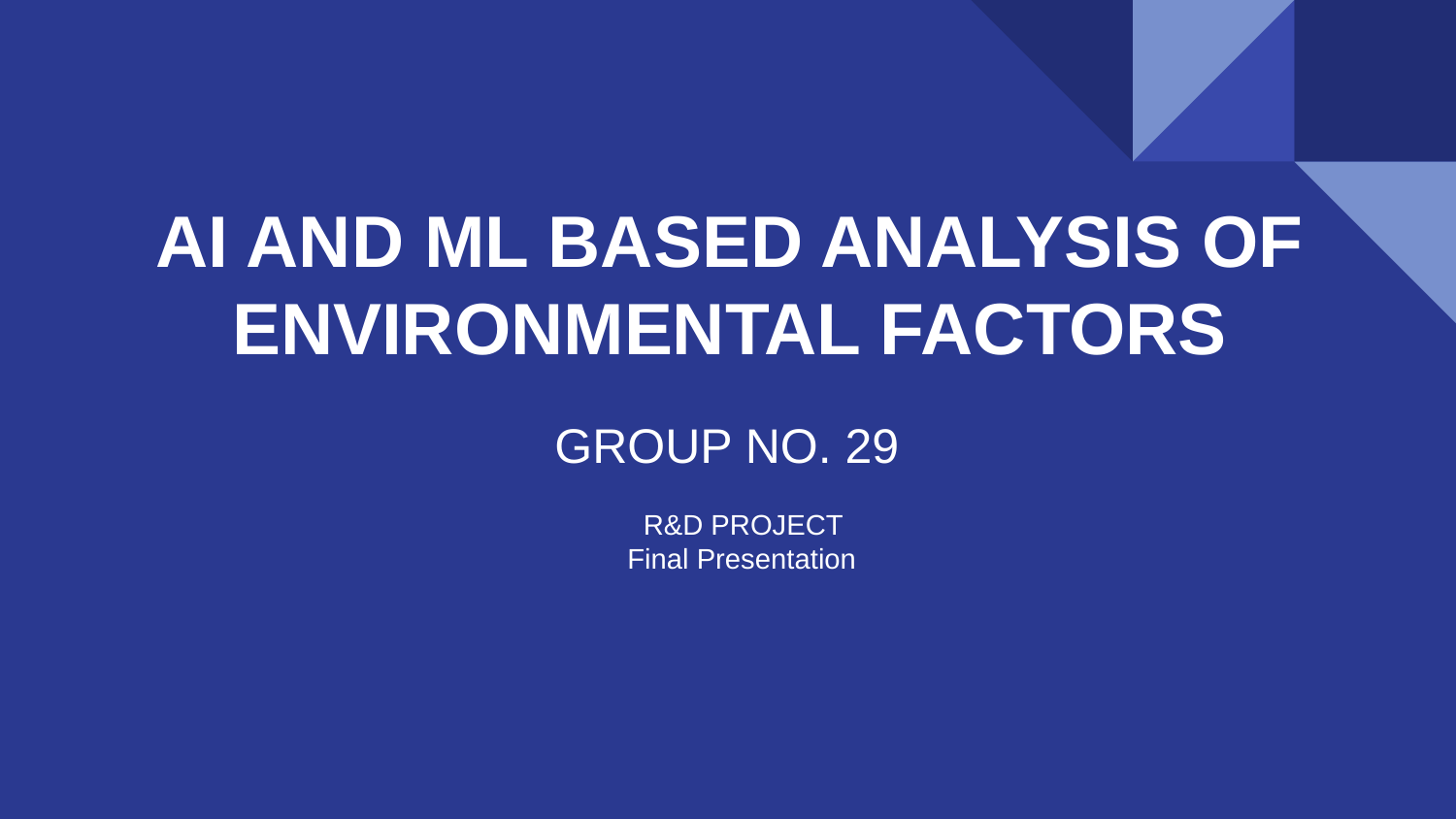

# AI AND ML BASED ANALYSIS OF ENVIRONMENTAL FACTORS
GROUP NO. 29

  R&D PROJECT
Final Presentation